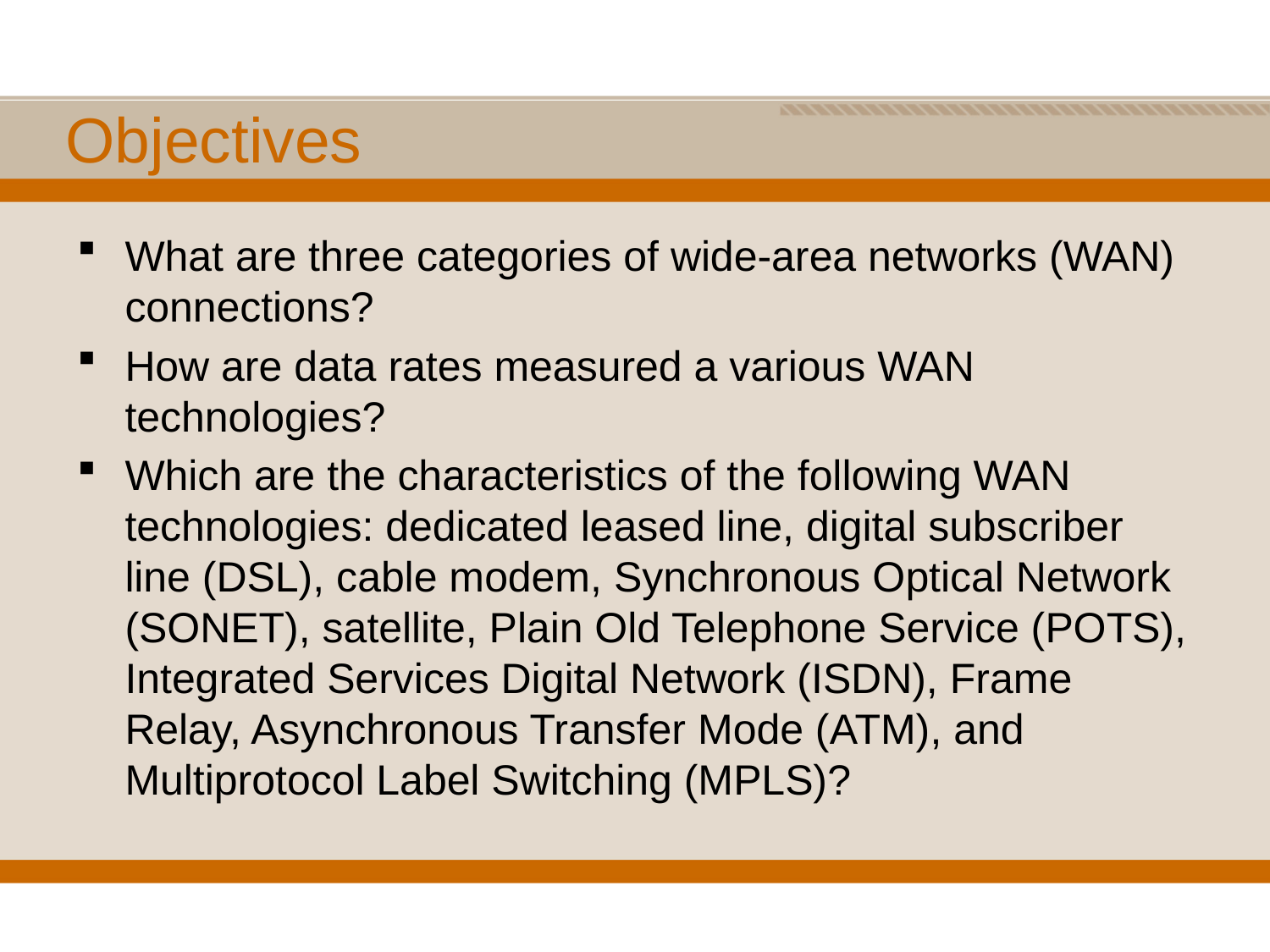

# Objectives
What are three categories of wide-area networks (WAN) connections?
How are data rates measured a various WAN technologies?
Which are the characteristics of the following WAN technologies: dedicated leased line, digital subscriber line (DSL), cable modem, Synchronous Optical Network (SONET), satellite, Plain Old Telephone Service (POTS), Integrated Services Digital Network (ISDN), Frame Relay, Asynchronous Transfer Mode (ATM), and Multiprotocol Label Switching (MPLS)?